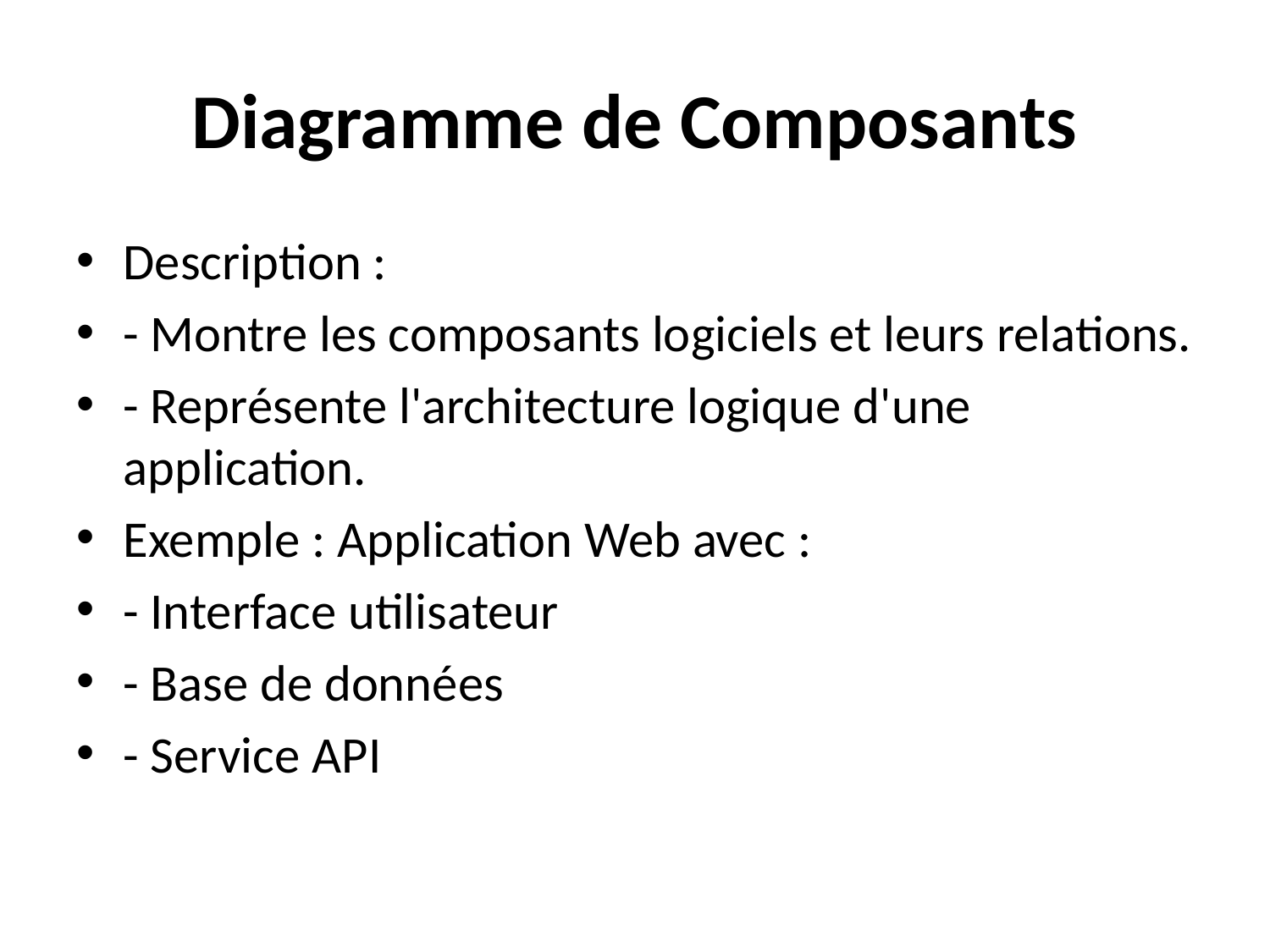

# Diagramme de Composants
Description :
- Montre les composants logiciels et leurs relations.
- Représente l'architecture logique d'une application.
Exemple : Application Web avec :
- Interface utilisateur
- Base de données
- Service API